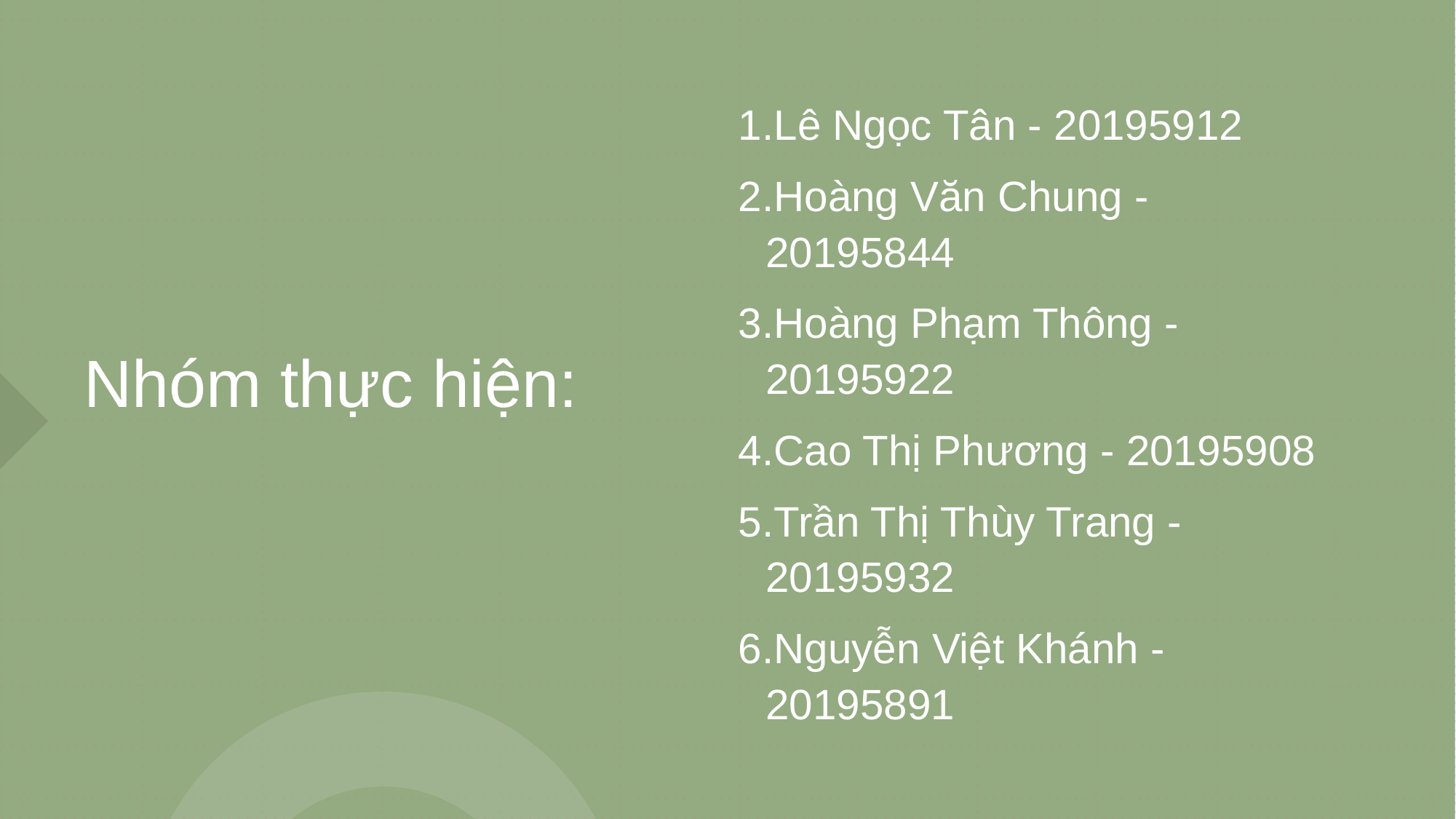

Lê Ngọc Tân - 20195912
Hoàng Văn Chung - 20195844
Hoàng Phạm Thông - 20195922
Cao Thị Phương - 20195908
Trần Thị Thùy Trang - 20195932
Nguyễn Việt Khánh - 20195891

# Nhóm thực hiện: